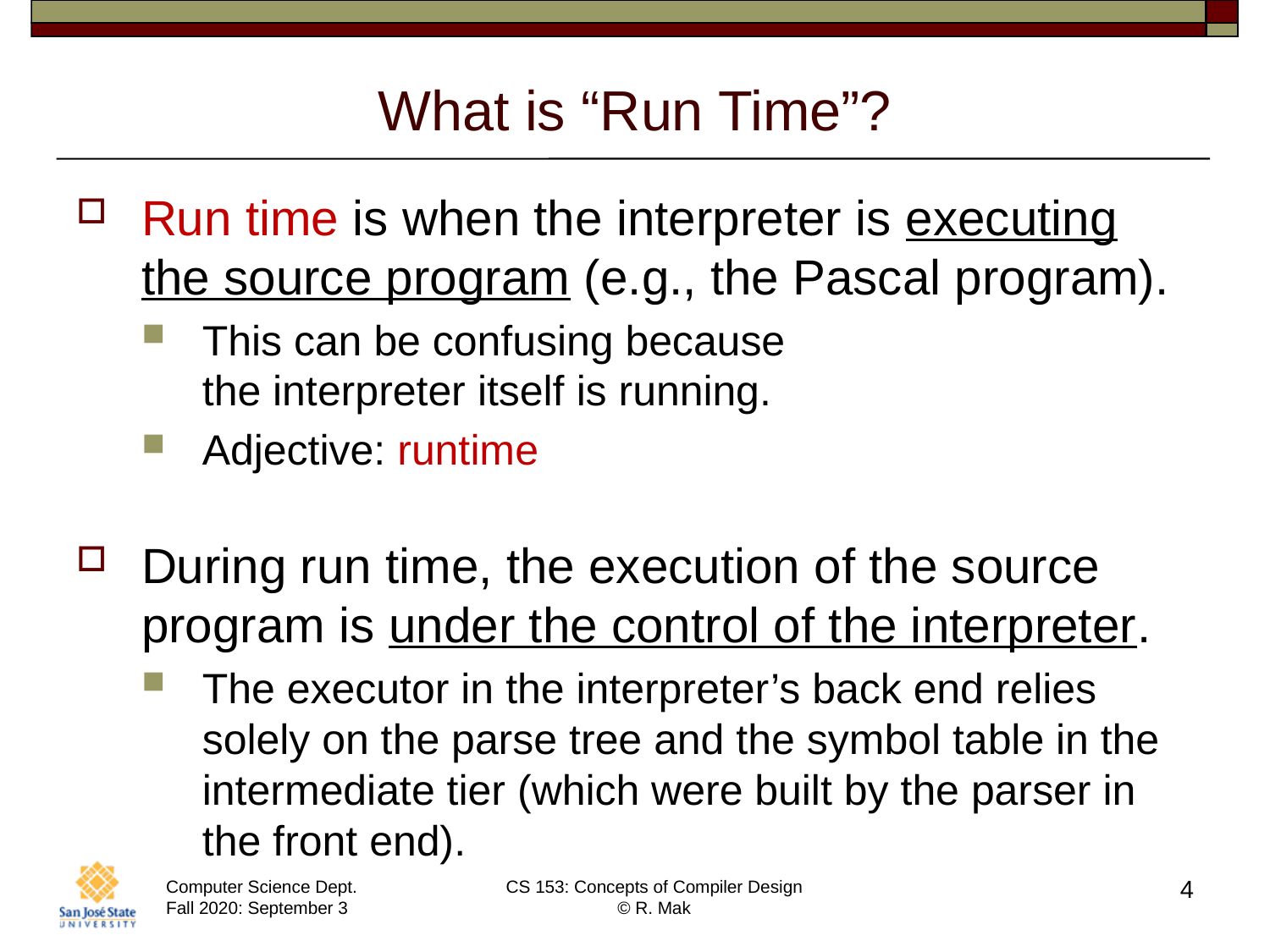

# What is “Run Time”?
Run time is when the interpreter is executing the source program (e.g., the Pascal program).
This can be confusing because
the interpreter itself is running.
Adjective: runtime

During run time, the execution of the source program is under the control of the interpreter.
The executor in the interpreter’s back end relies solely on the parse tree and the symbol table in the intermediate tier (which were built by the parser in the front end).
4